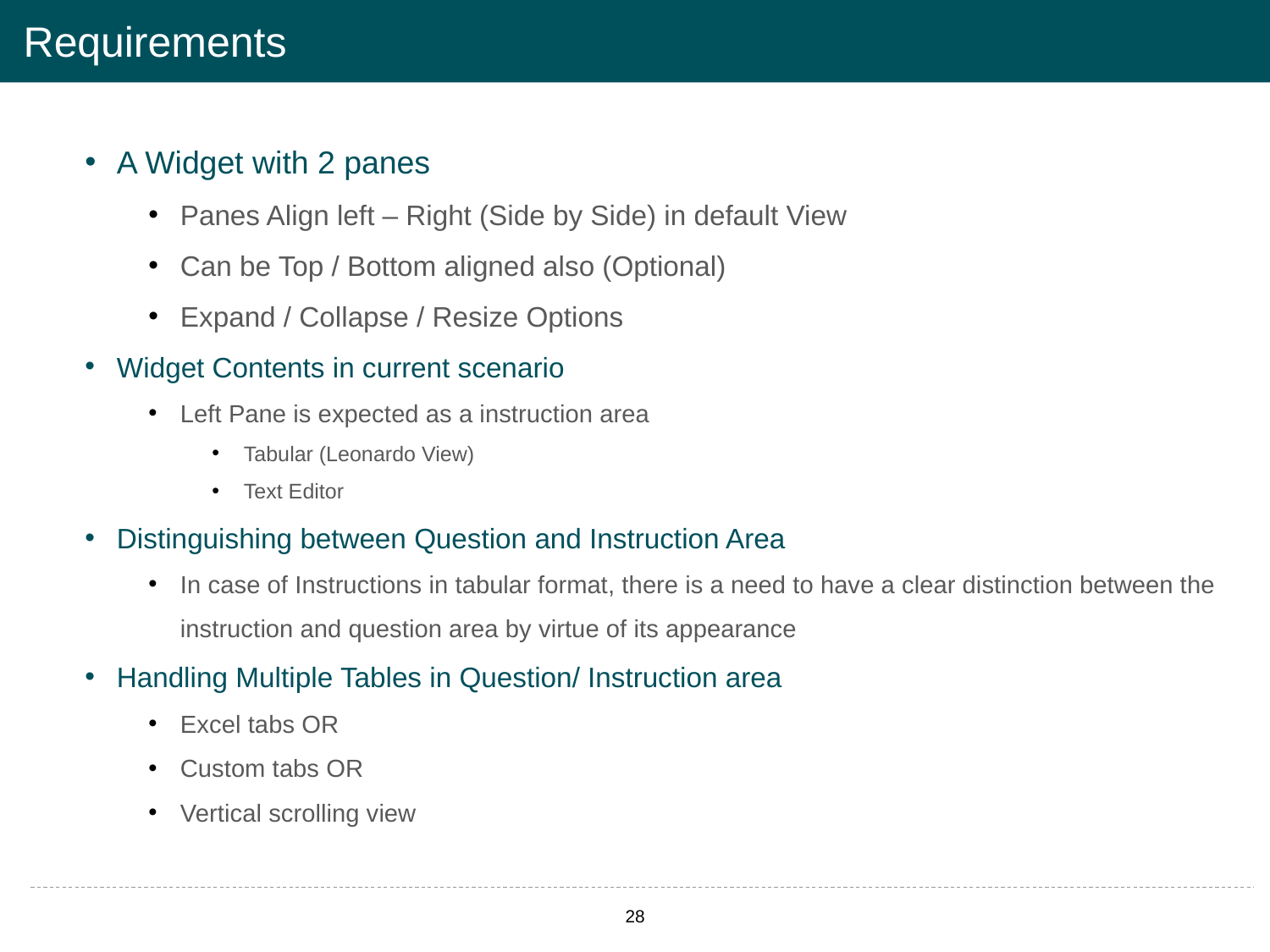

# Requirements
A Widget with 2 panes
Panes Align left – Right (Side by Side) in default View
Can be Top / Bottom aligned also (Optional)
Expand / Collapse / Resize Options
Widget Contents in current scenario
Left Pane is expected as a instruction area
Tabular (Leonardo View)
Text Editor
Distinguishing between Question and Instruction Area
In case of Instructions in tabular format, there is a need to have a clear distinction between the instruction and question area by virtue of its appearance
Handling Multiple Tables in Question/ Instruction area
Excel tabs OR
Custom tabs OR
Vertical scrolling view